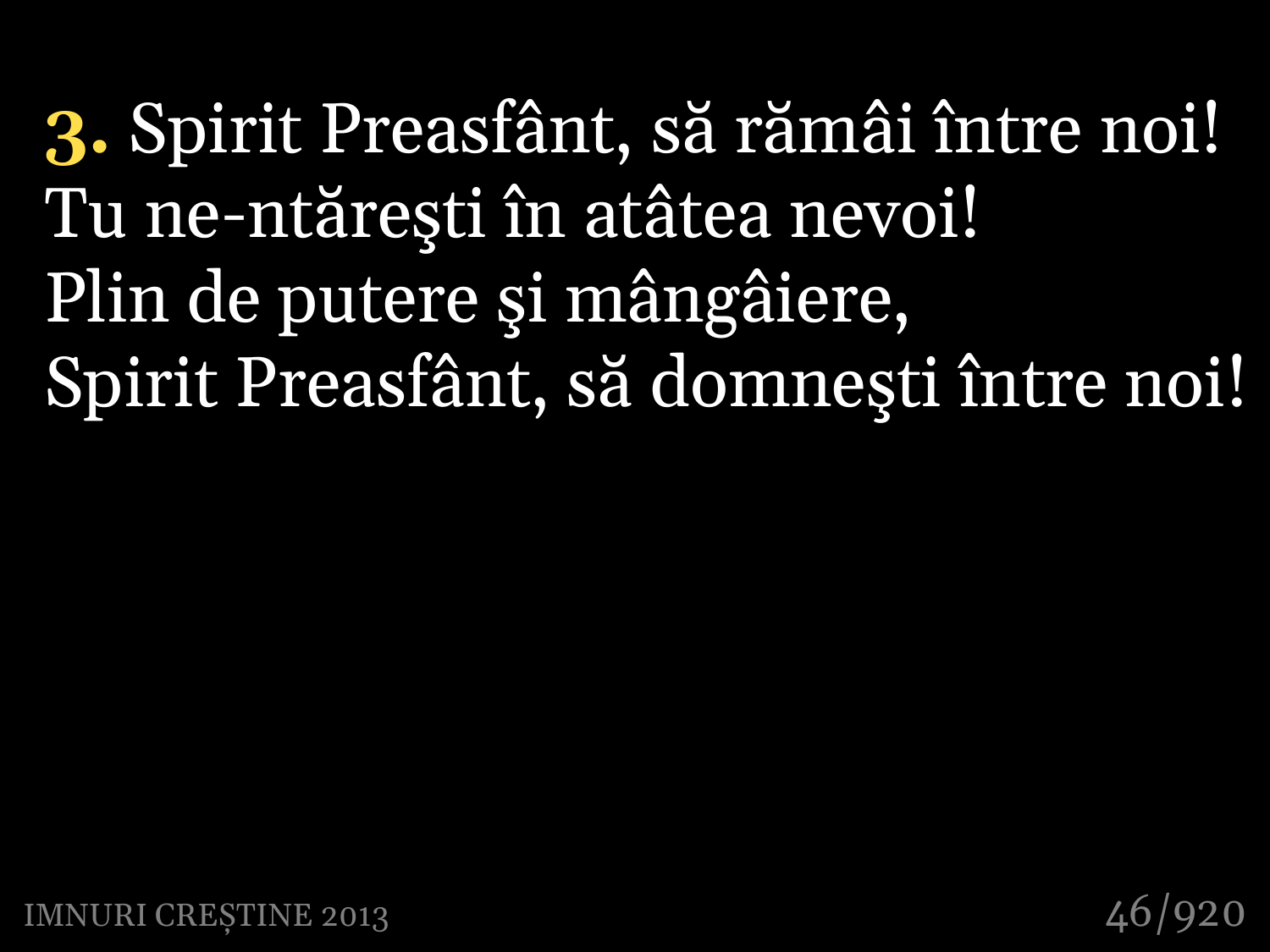

3. Spirit Preasfânt, să rămâi între noi!
Tu ne-ntăreşti în atâtea nevoi!
Plin de putere şi mângâiere,
Spirit Preasfânt, să domneşti între noi!
46/920
IMNURI CREȘTINE 2013